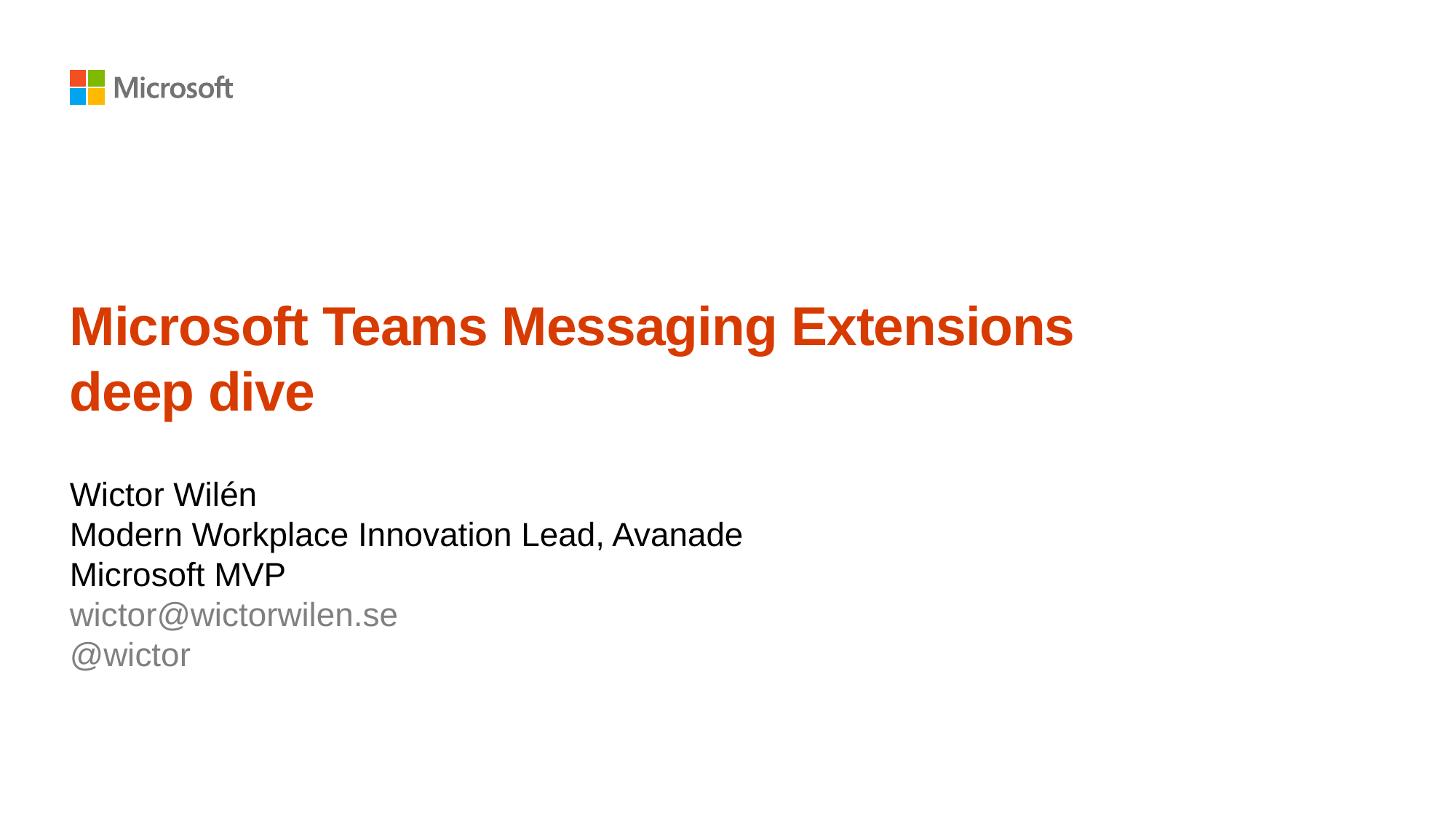

# Microsoft Teams Messaging Extensions deep dive
Wictor Wilén
Modern Workplace Innovation Lead, Avanade
Microsoft MVP
wictor@wictorwilen.se
@wictor